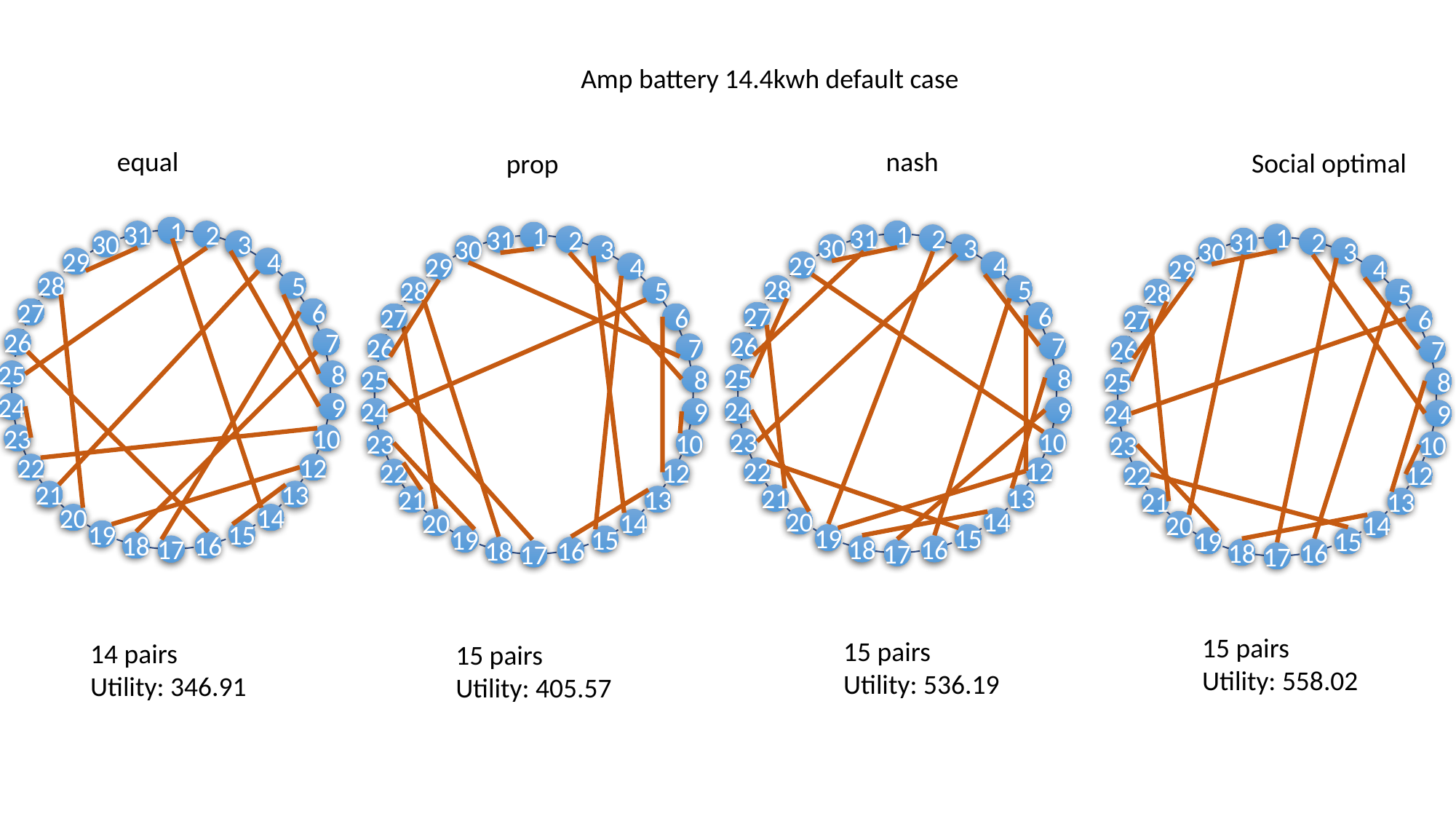

Amp battery 14.4kwh default case
equal
nash
Social optimal
prop
1
1
31
2
1
1
31
2
31
2
31
2
30
3

30
3

30
3

30
3

29
4
29
4
29
4
29
4
28
5
28
5
28
5
28
5
27
6
27
6
27
6
27
6
26
7
26
7
26
7
26
7
25
8
25
8
25
8
25
8
24
9
24
9
24
9
24
9
23
10
23
10
23
10
23
10
22
12
22
12
22
12
22
12
21
13
21
13
21
13
21
13
20
14
20
14
20
14
20
14
19
15
19
15
19
15
19
15
18
16
18
16
17
18
16
18
16
17
17
17
15 pairs
Utility: 558.02
15 pairs
Utility: 536.19
14 pairs
Utility: 346.91
15 pairs
Utility: 405.57